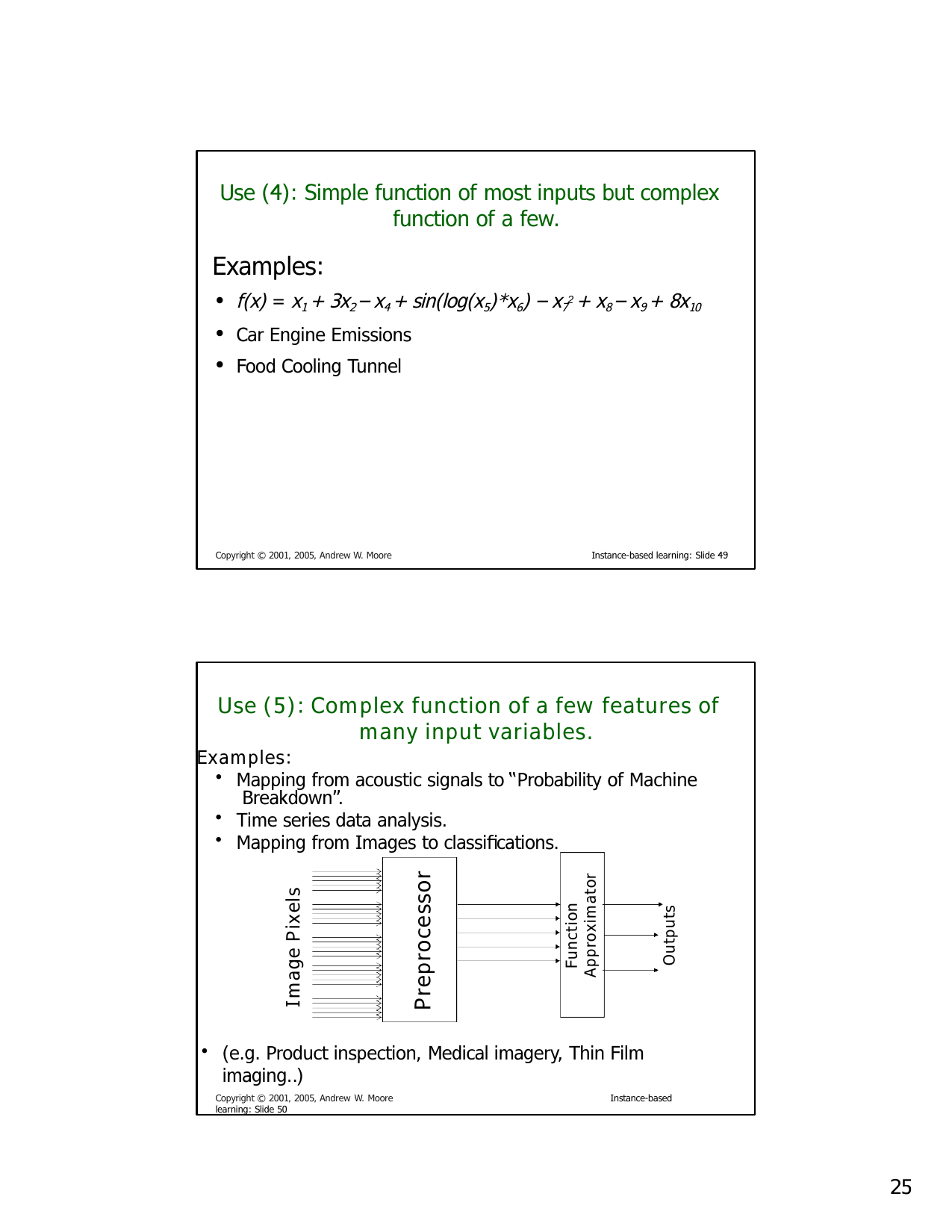

Use (4): Simple function of most inputs but complex  function of a few.
Examples:
f(x) = x1 + 3x2 – x4 + sin(log(x5)*x6) – x72 + x8 – x9 + 8x10
Car Engine Emissions
Food Cooling Tunnel
Copyright © 2001, 2005, Andrew W. Moore
Instance-based learning: Slide 49

Use (5): Complex function of a few features of  many input variables.
Examples:
Mapping from acoustic signals to “Probability of Machine  Breakdown”.
Time series data analysis.
Mapping from Images to classifications.

(e.g. Product inspection, Medical imagery, Thin Film imaging..)
Copyright © 2001, 2005, Andrew W. Moore	Instance-based learning: Slide 50

Preprocessor
Function  Approximator
Image Pixels
Outputs
25